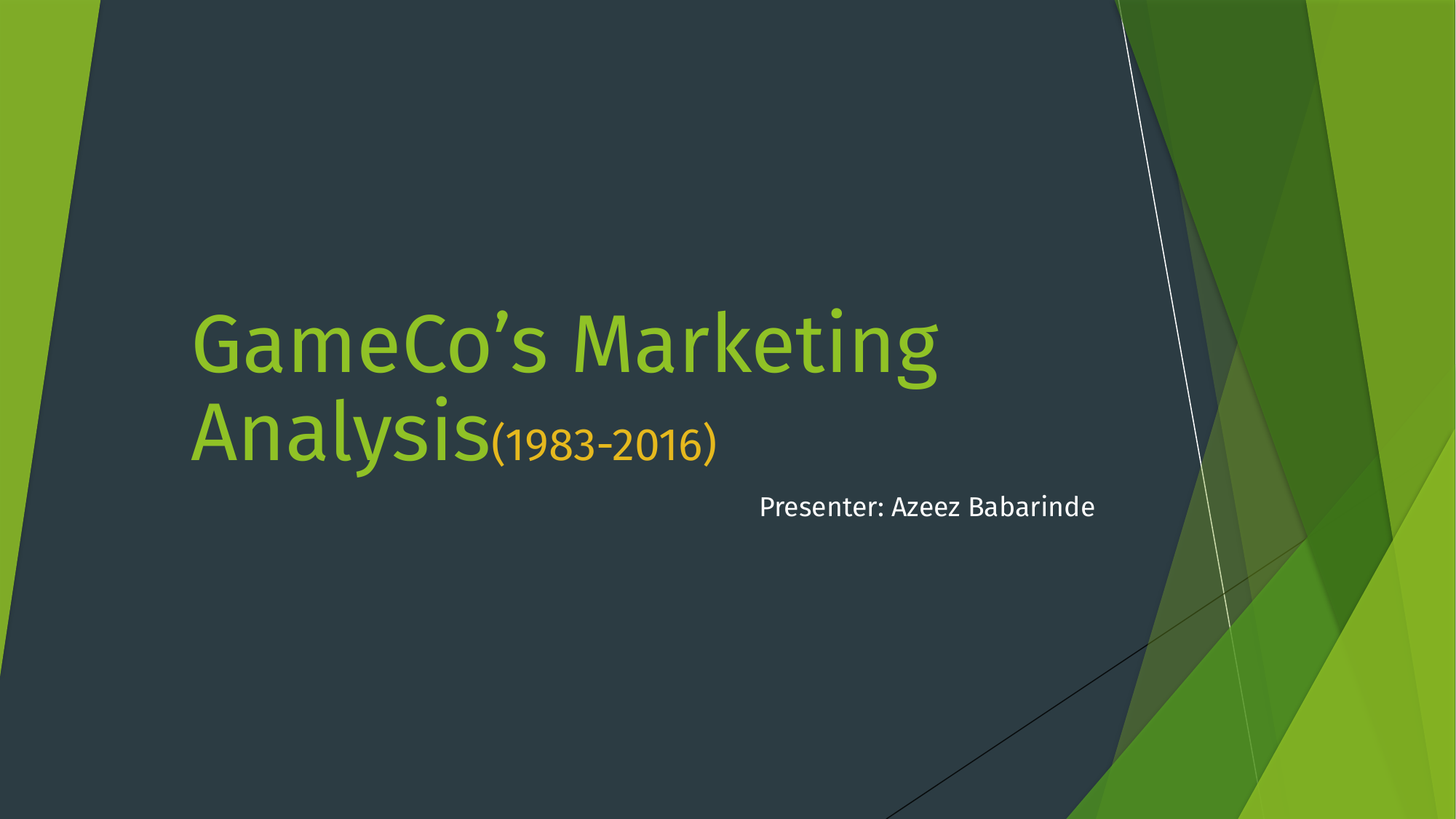

# GameCo’s Marketing Analysis(1983-2016)
Presenter: Azeez Babarinde